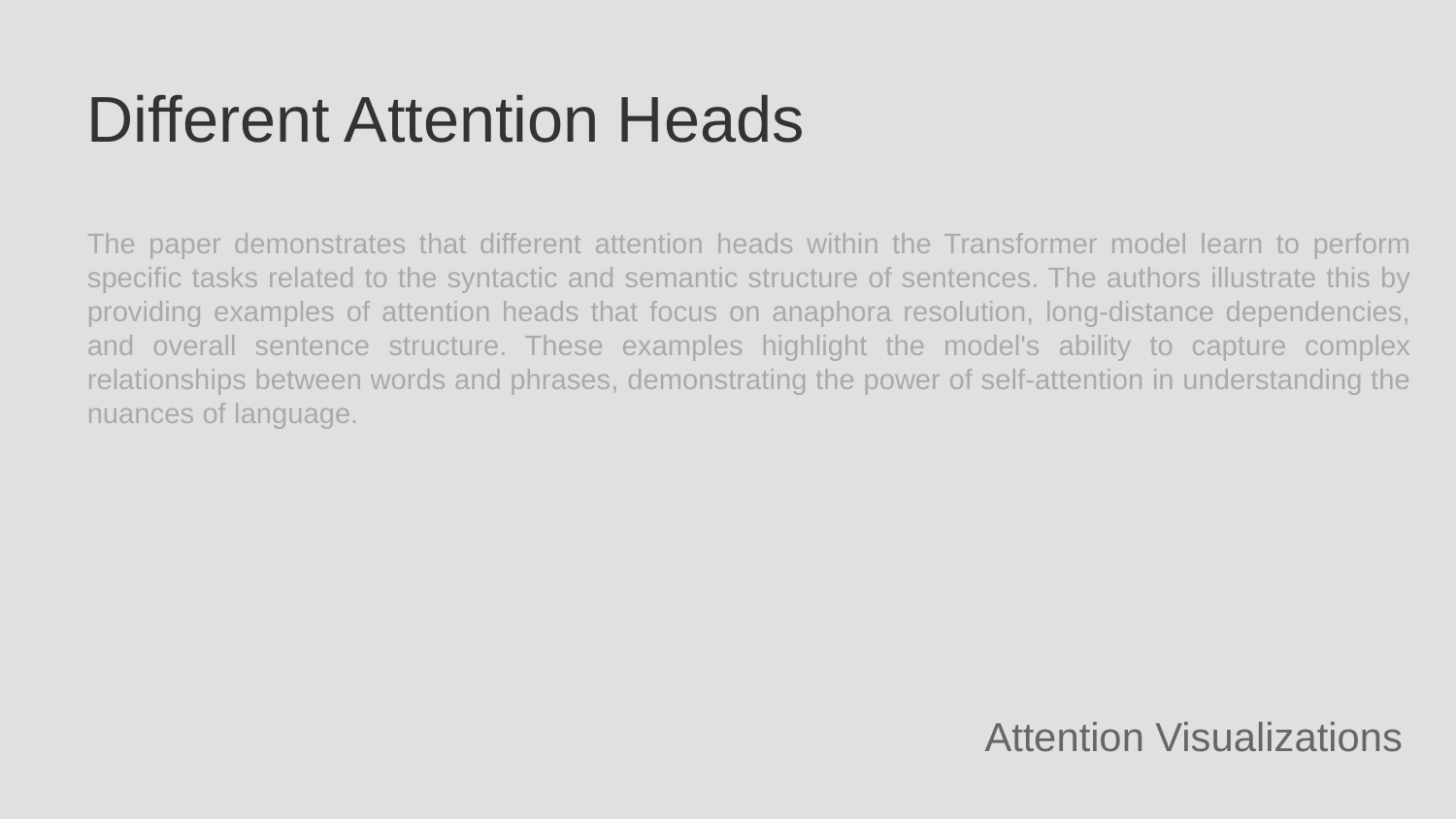

Different Attention Heads
The paper demonstrates that different attention heads within the Transformer model learn to perform specific tasks related to the syntactic and semantic structure of sentences. The authors illustrate this by providing examples of attention heads that focus on anaphora resolution, long-distance dependencies, and overall sentence structure. These examples highlight the model's ability to capture complex relationships between words and phrases, demonstrating the power of self-attention in understanding the nuances of language.
Attention Visualizations